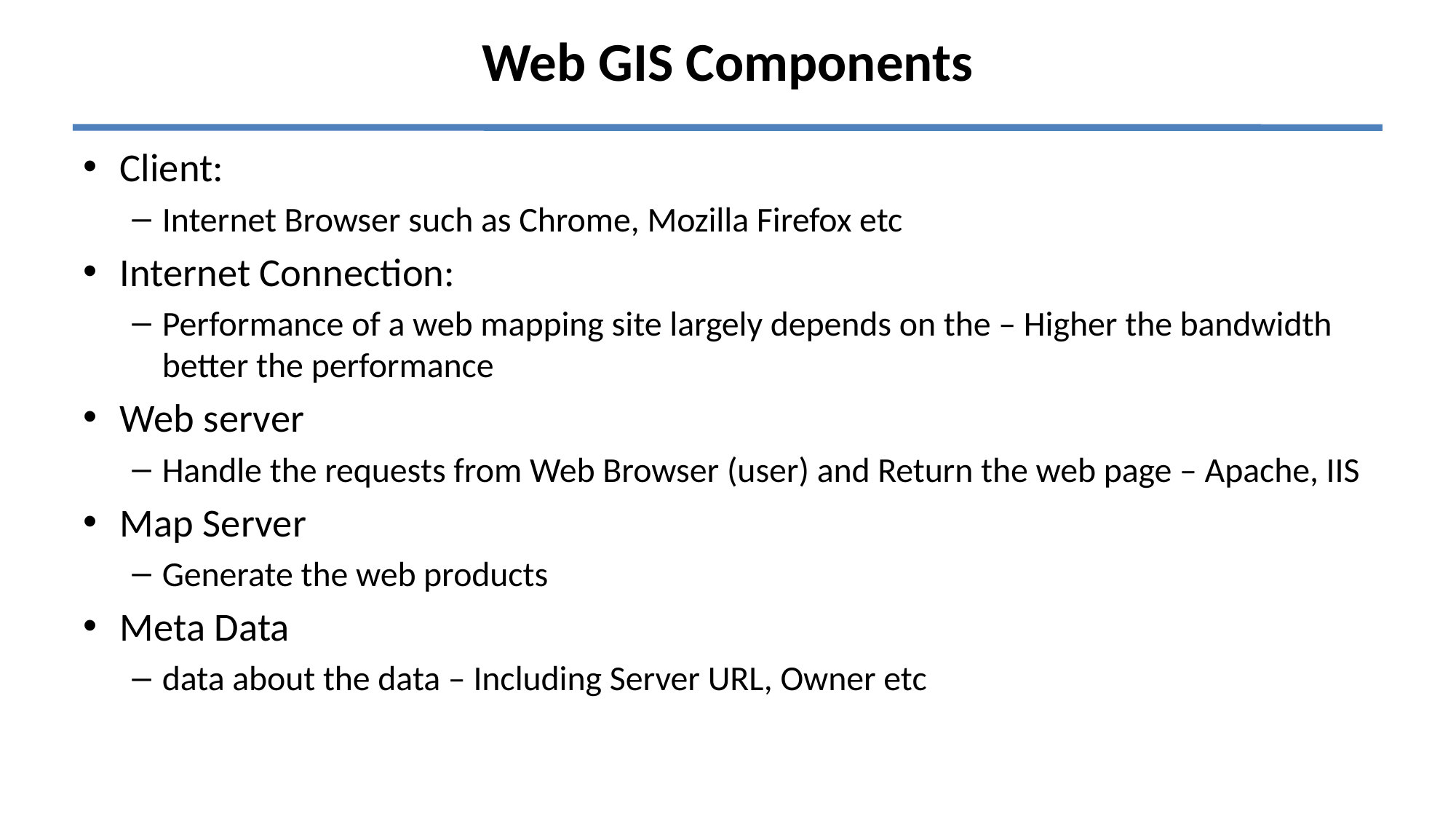

# Web GIS Components
Client:
Internet Browser such as Chrome, Mozilla Firefox etc
Internet Connection:
Performance of a web mapping site largely depends on the – Higher the bandwidth better the performance
Web server
Handle the requests from Web Browser (user) and Return the web page – Apache, IIS
Map Server
Generate the web products
Meta Data
data about the data – Including Server URL, Owner etc